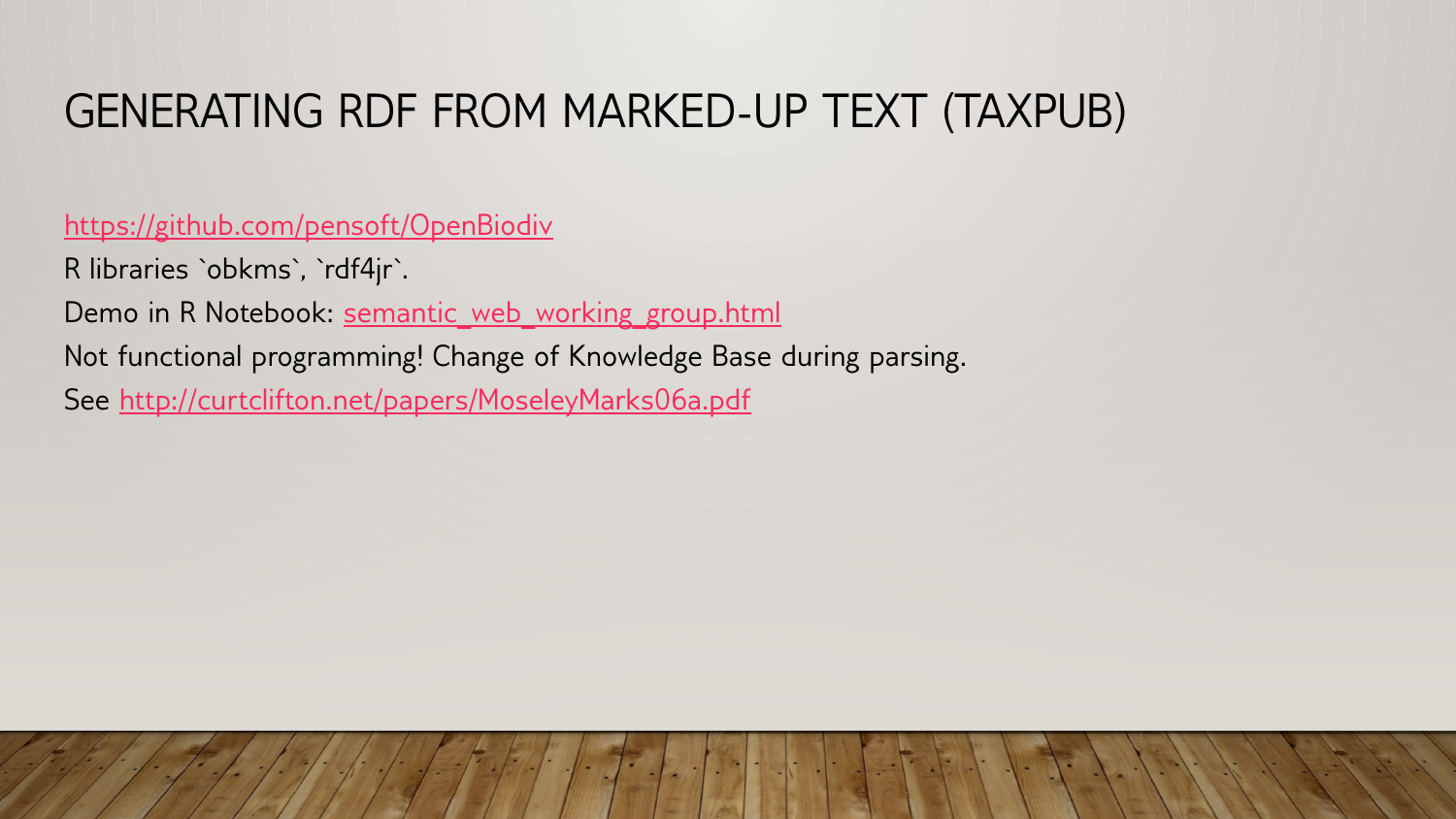

# Generating RDF from marked-up text (TaxPub)
https://github.com/pensoft/OpenBiodiv
R libraries `obkms`, `rdf4jr`.
Demo in R Notebook: semantic_web_working_group.html
Not functional programming! Change of Knowledge Base during parsing.
See http://curtclifton.net/papers/MoseleyMarks06a.pdf